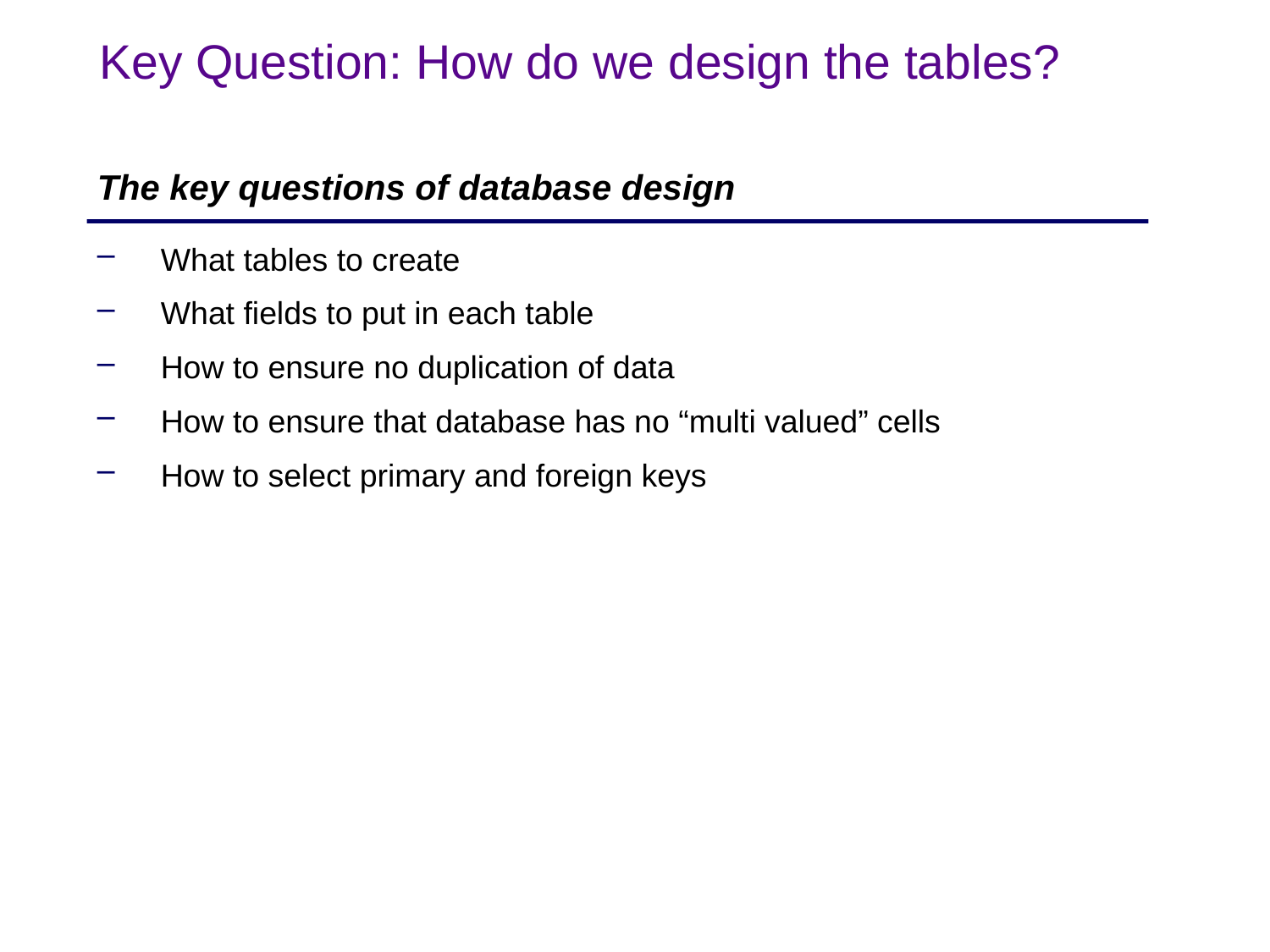

# Key Question: How do we design the tables?
The key questions of database design

What tables to create
What fields to put in each table
How to ensure no duplication of data
How to ensure that database has no “multi valued” cells
How to select primary and foreign keys